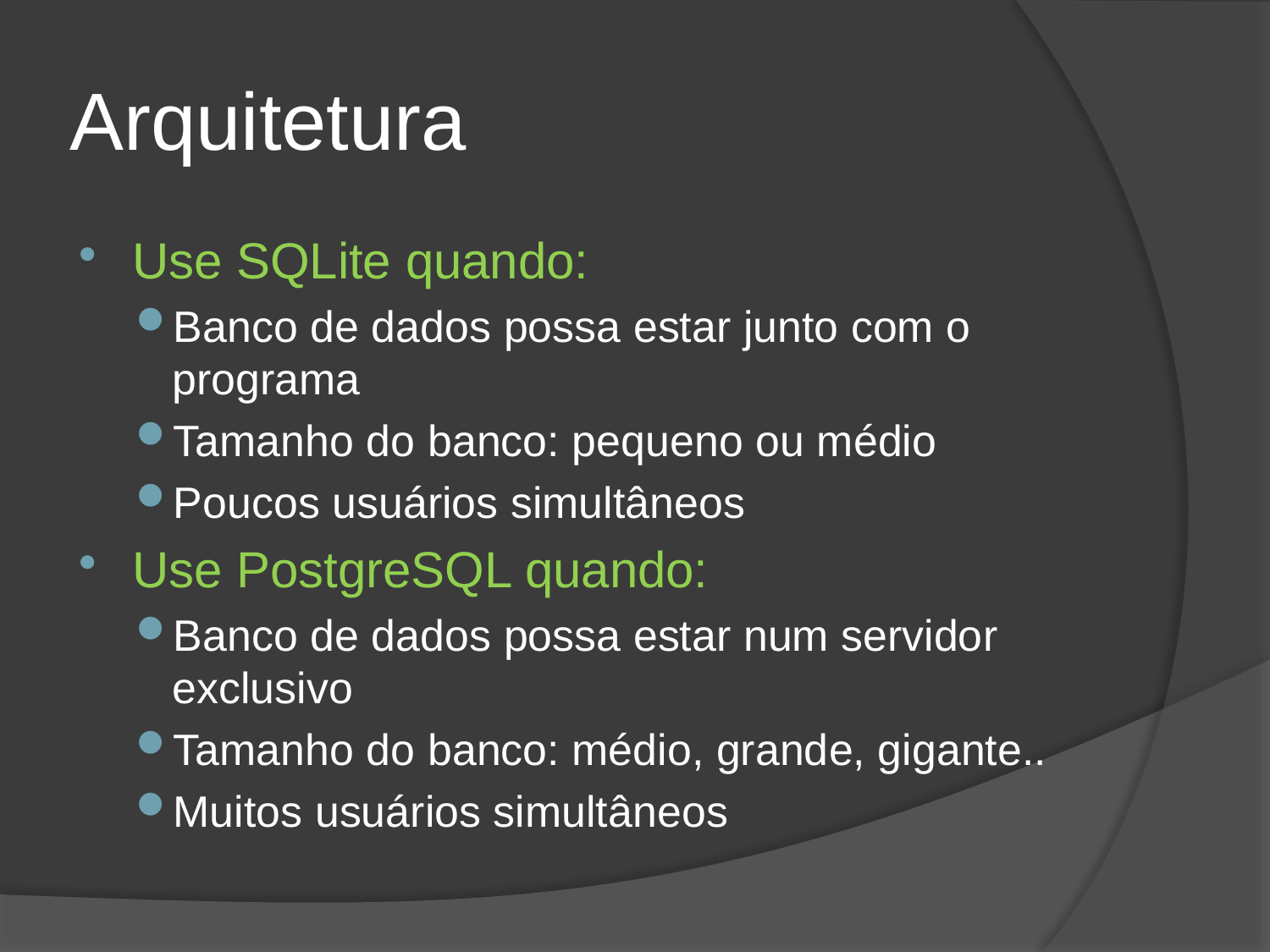

# Arquitetura
Use SQLite quando:
Banco de dados possa estar junto com o programa
Tamanho do banco: pequeno ou médio
Poucos usuários simultâneos
Use PostgreSQL quando:
Banco de dados possa estar num servidor exclusivo
Tamanho do banco: médio, grande, gigante..
Muitos usuários simultâneos